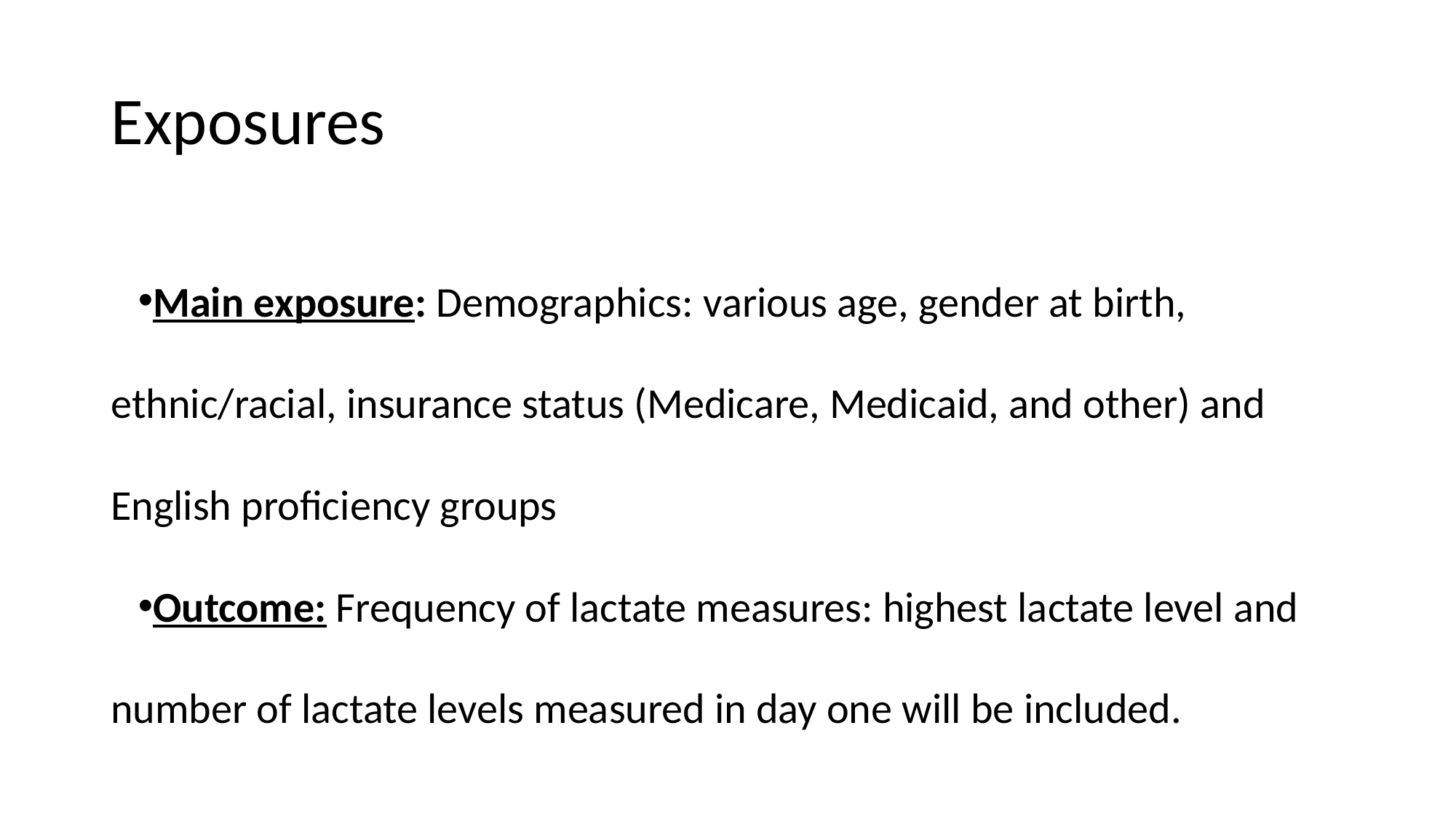

# Exposures
Main exposure: Demographics: various age, gender at birth, ethnic/racial, insurance status (Medicare, Medicaid, and other) and English proficiency groups
Outcome: Frequency of lactate measures: highest lactate level and number of lactate levels measured in day one will be included.